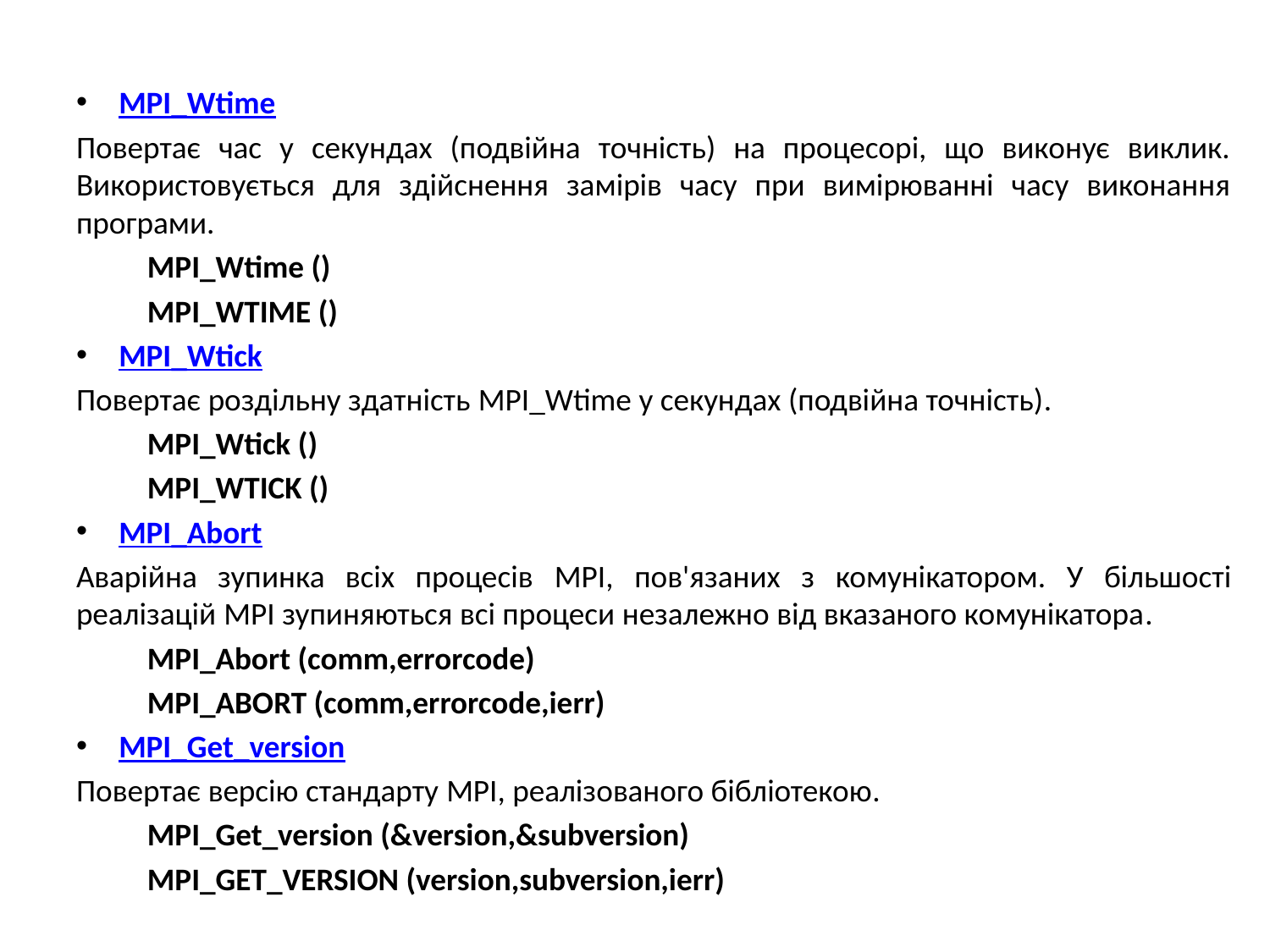

MPI_Wtime
Повертає час у секундах (подвійна точність) на процесорі, що виконує виклик. Використовується для здійснення замірів часу при вимірюванні часу виконання програми.
	MPI_Wtime ()
	MPI_WTIME ()
MPI_Wtick
Повертає роздільну здатність MPI_Wtime у секундах (подвійна точність).
	MPI_Wtick ()
	MPI_WTICK ()
MPI_Abort
Аварійна зупинка всіх процесів MPI, пов'язаних з комунікатором. У більшості реалізацій MPI зупиняються всі процеси незалежно від вказаного комунікатора.
	MPI_Abort (comm,errorcode)
	MPI_ABORT (comm,errorcode,ierr)
MPI_Get_version
Повертає версію стандарту MPI, реалізованого бібліотекою.
	MPI_Get_version (&version,&subversion)
	MPI_GET_VERSION (version,subversion,ierr)